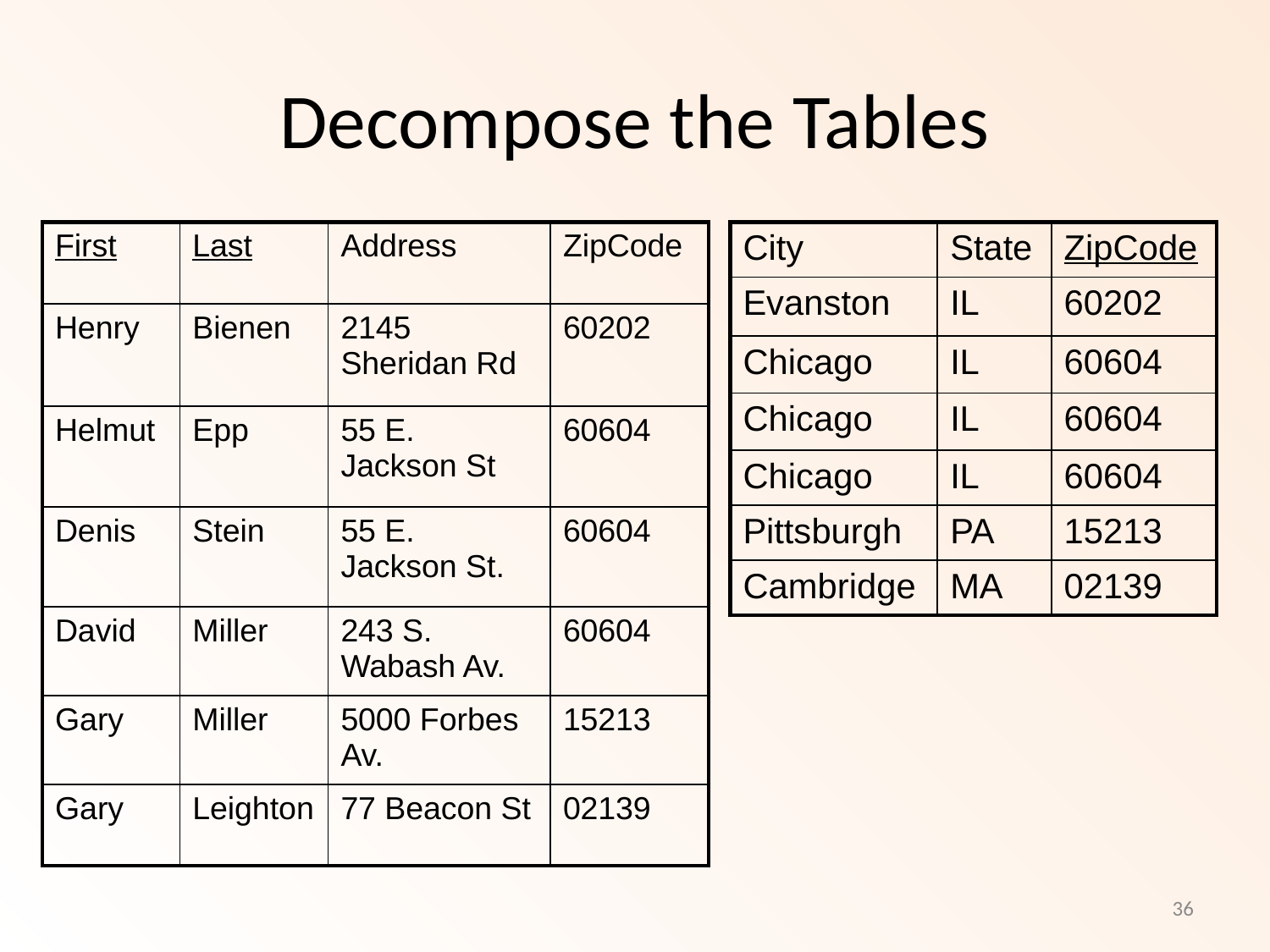

# Decompose the Tables
| First | Last | Address | ZipCode |
| --- | --- | --- | --- |
| Henry | Bienen | 2145 Sheridan Rd | 60202 |
| Helmut | Epp | 55 E. Jackson St | 60604 |
| Denis | Stein | 55 E. Jackson St. | 60604 |
| David | Miller | 243 S. Wabash Av. | 60604 |
| Gary | Miller | 5000 Forbes Av. | 15213 |
| Gary | Leighton | 77 Beacon St | 02139 |
| City | State | ZipCode |
| --- | --- | --- |
| Evanston | IL | 60202 |
| Chicago | IL | 60604 |
| Chicago | IL | 60604 |
| Chicago | IL | 60604 |
| Pittsburgh | PA | 15213 |
| Cambridge | MA | 02139 |
36